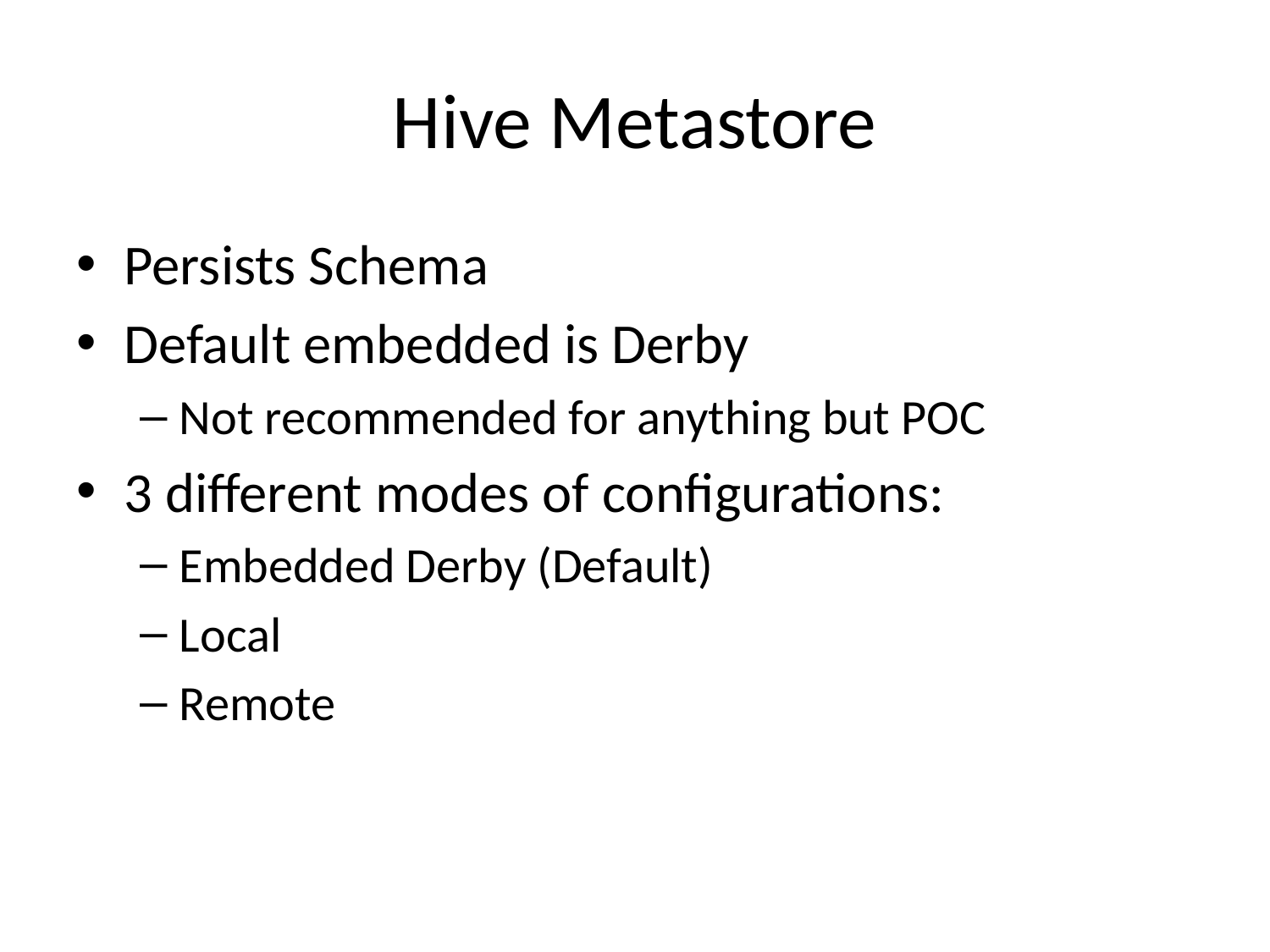

# Hive Metastore
Persists Schema
Default embedded is Derby
Not recommended for anything but POC
3 different modes of configurations:
Embedded Derby (Default)
Local
Remote